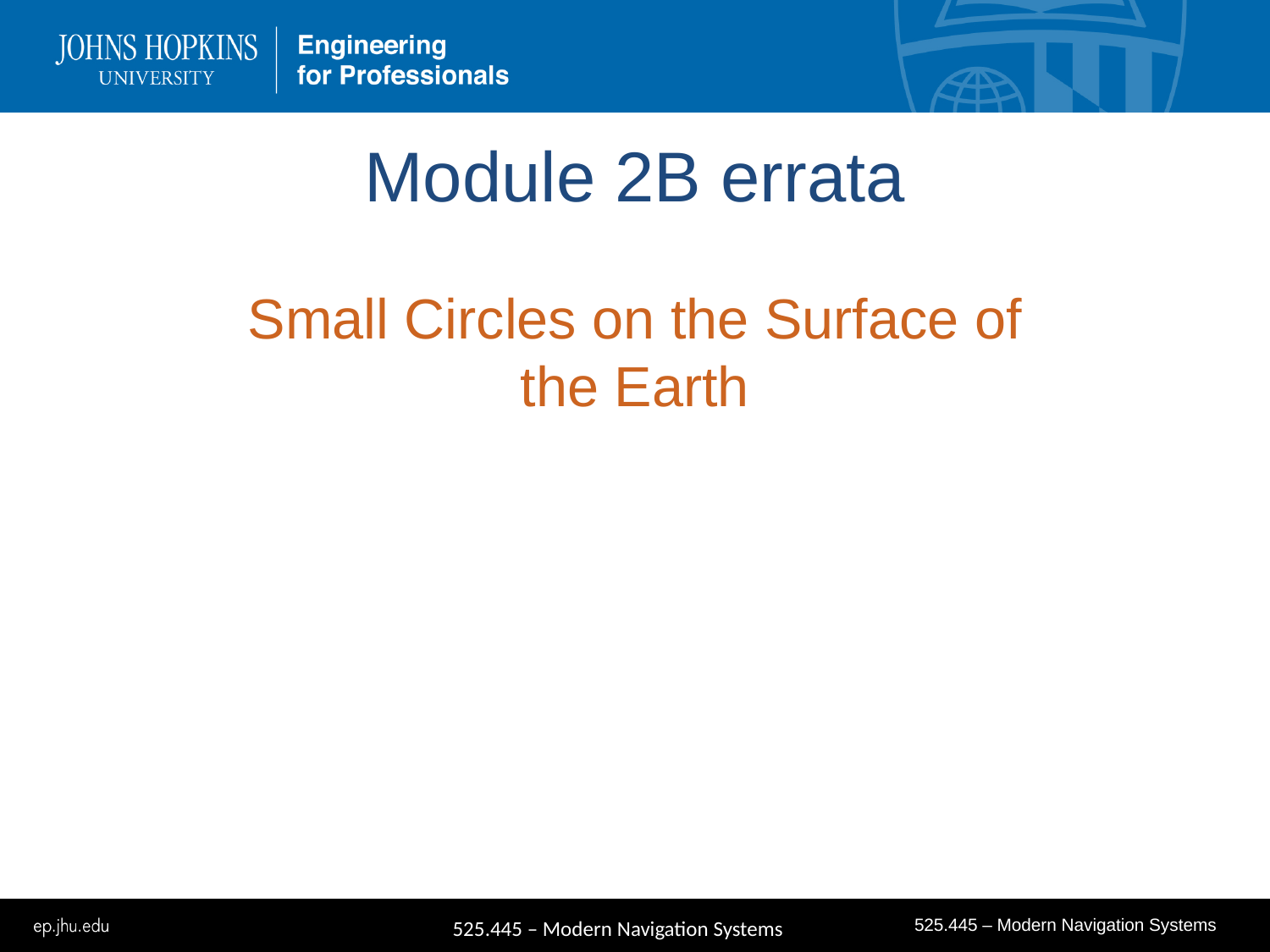

# Module 2B errata
Small Circles on the Surface of the Earth
525.445 – Modern Navigation Systems